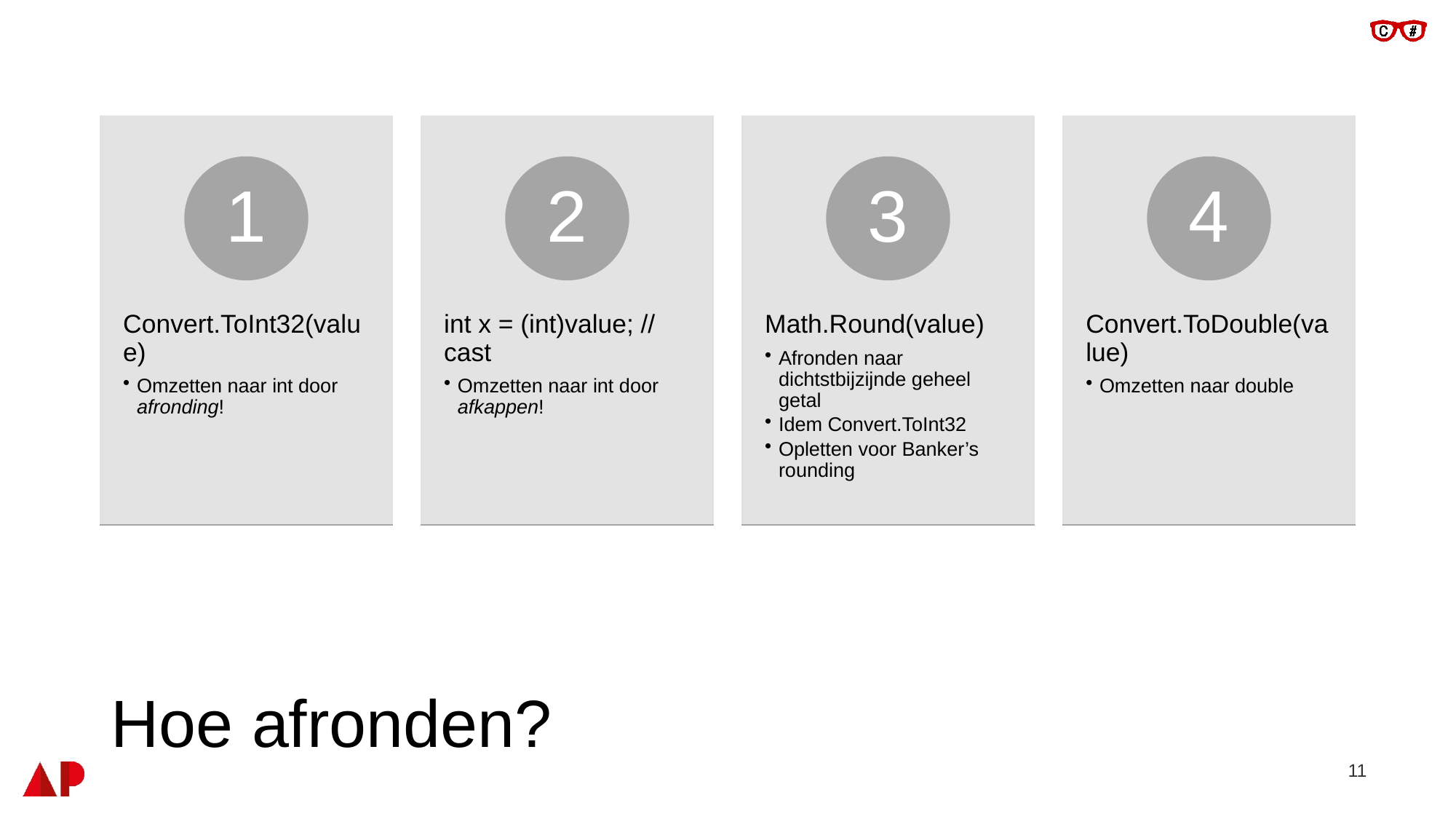

Convert.ToInt32(value)
Omzetten naar int door afronding!
1
int x = (int)value; // cast
Omzetten naar int door afkappen!
2
Math.Round(value)
Afronden naar dichtstbijzijnde geheel getal
Idem Convert.ToInt32
Opletten voor Banker’s rounding
3
Convert.ToDouble(value)
Omzetten naar double
4
# Hoe afronden?
11